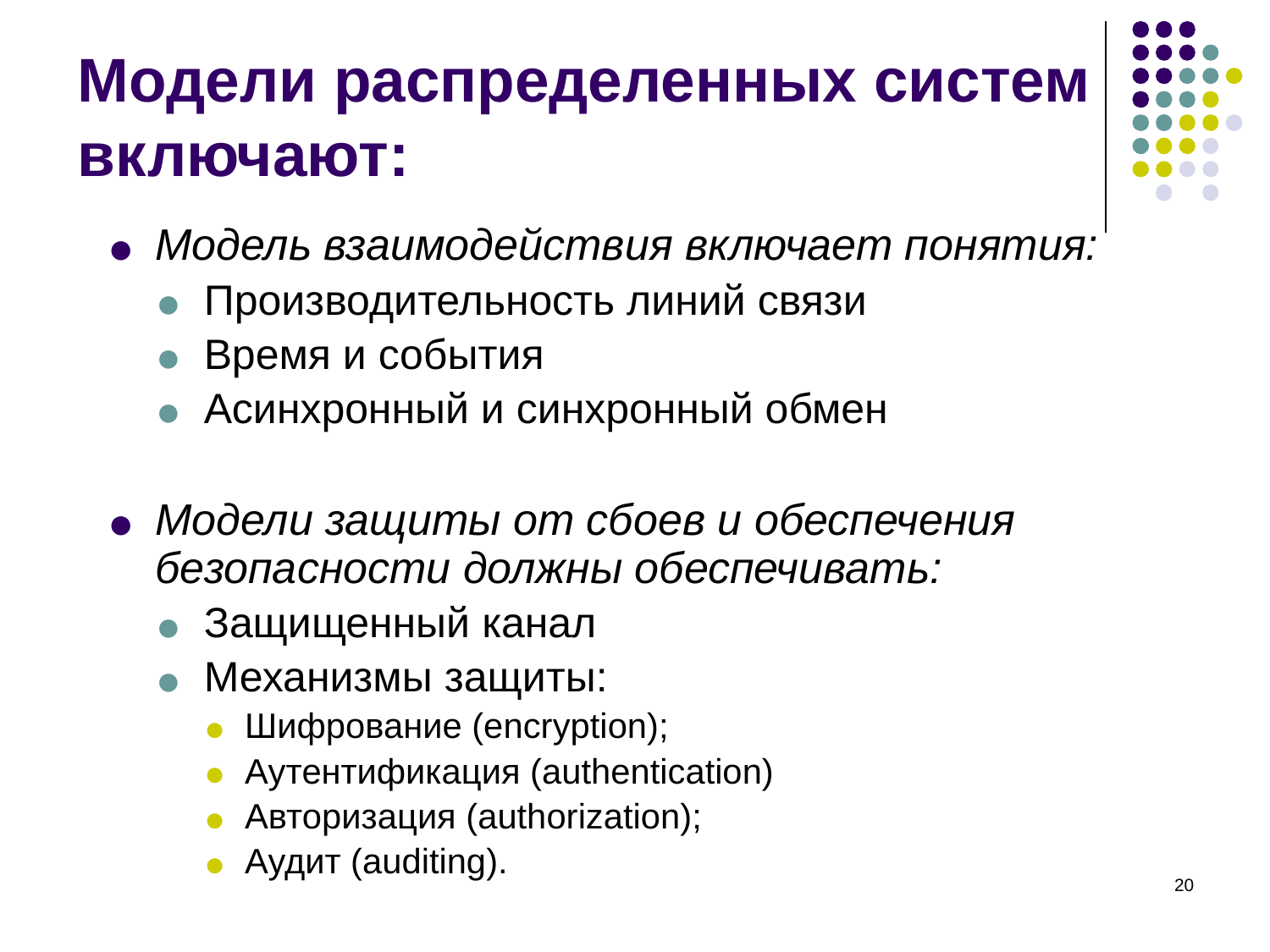

# Модели распределенных систем включают:
Модель взаимодействия включает понятия:
Производительность линий связи
Время и события
Асинхронный и синхронный обмен

Модели защиты от сбоев и обеспечения безопасности должны обеспечивать:
Защищенный канал
Механизмы защиты:
Шифрование (encryption);
Аутентификация (authentication)
Авторизация (authorization);
Аудит (auditing).
20